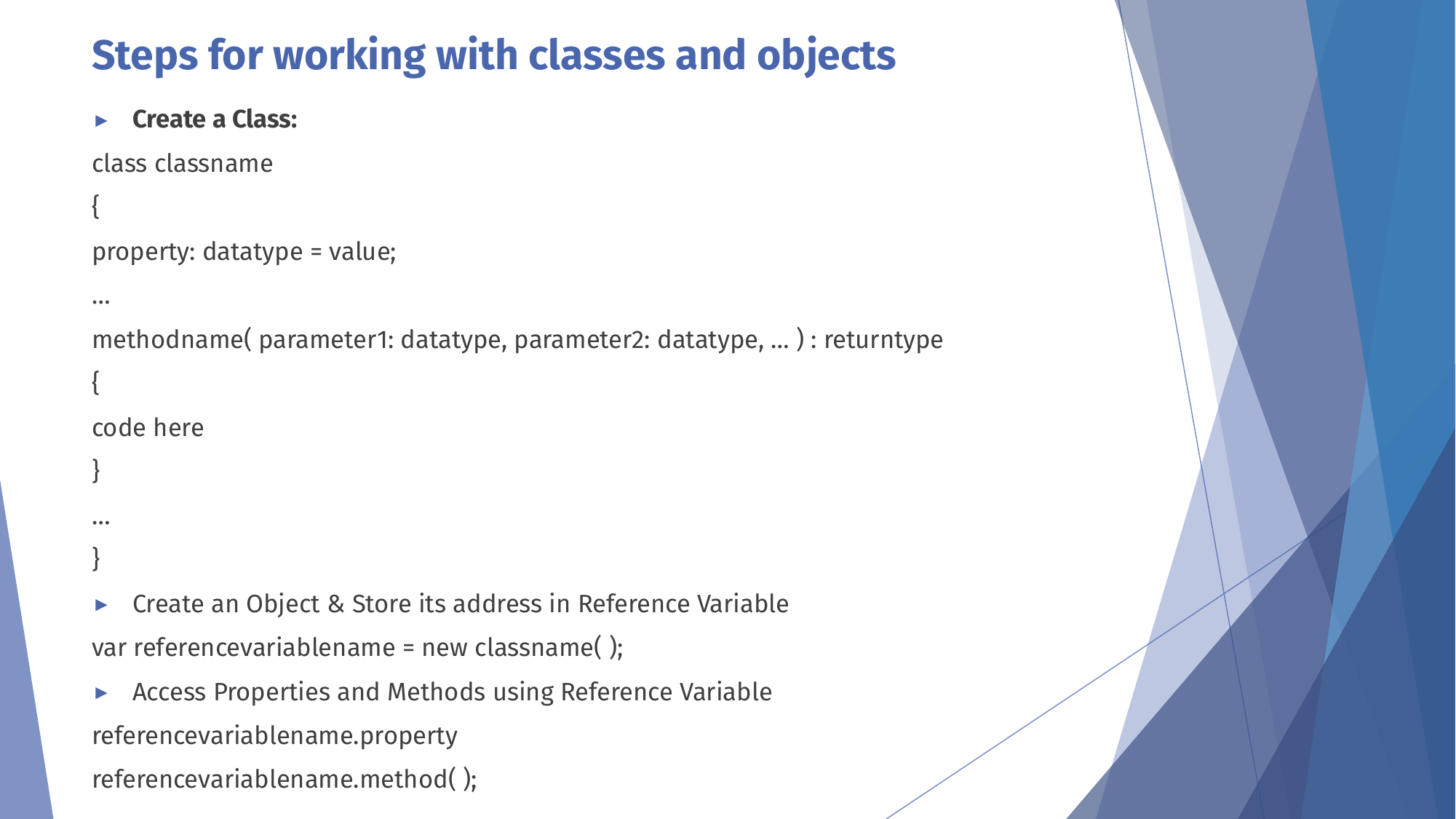

# Steps for working with classes and objects
Create a Class:
class classname
{
property: datatype = value;
…
methodname( parameter1: datatype, parameter2: datatype, … ) : returntype
{
code here
}
…
}
Create an Object & Store its address in Reference Variable
var referencevariablename = new classname( );
Access Properties and Methods using Reference Variable
referencevariablename.property
referencevariablename.method( );